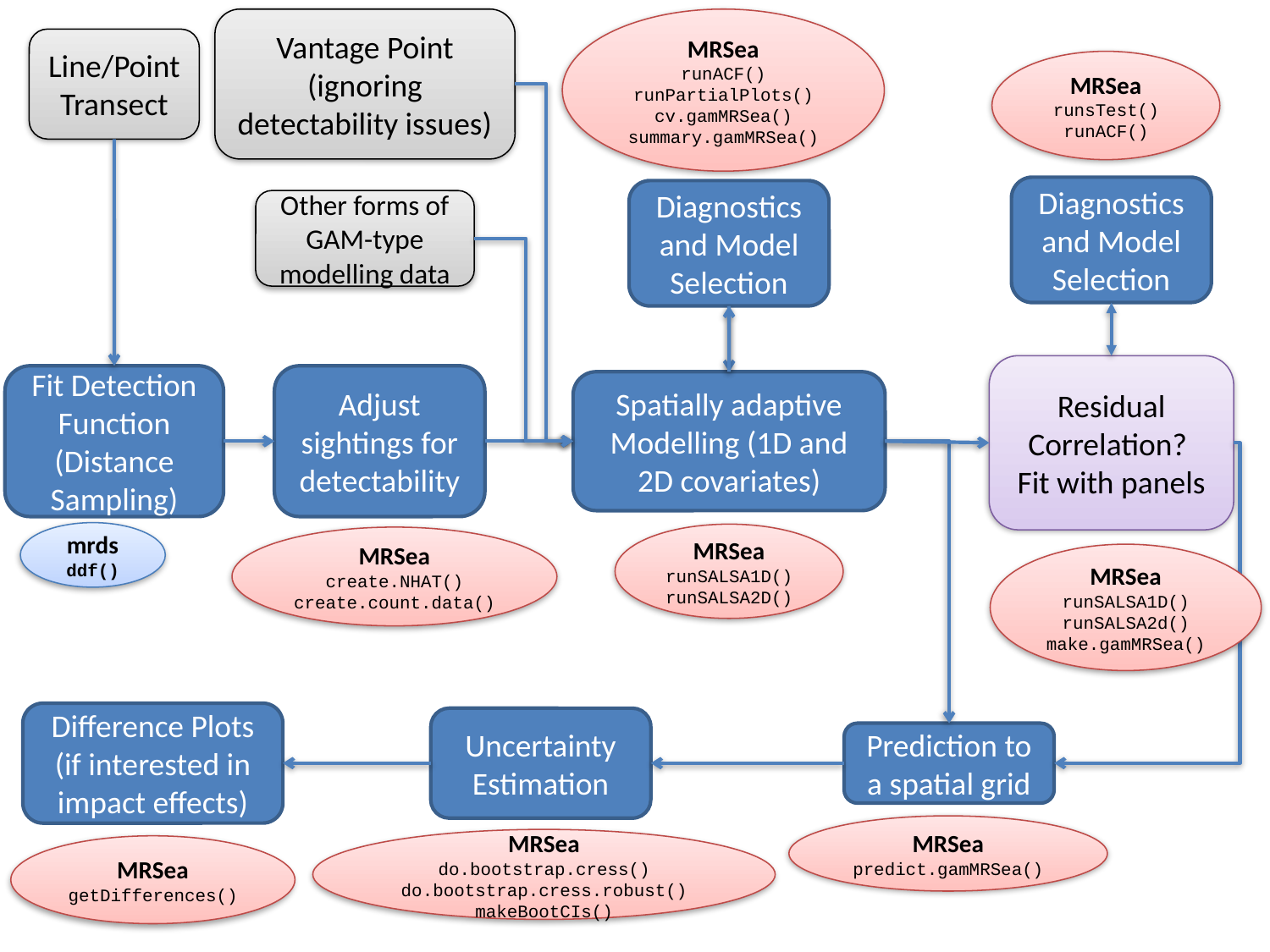

Vantage Point (ignoring detectability issues)
MRSea
runACF()
runPartialPlots()
cv.gamMRSea()
summary.gamMRSea()
Line/Point Transect
MRSea
runsTest()
runACF()
Diagnostics and Model Selection
Diagnostics and Model Selection
Other forms of GAM-type modelling data
Residual Correlation?
Fit with panels
Fit Detection Function (Distance Sampling)
Adjust sightings for detectability
Spatially adaptive Modelling (1D and 2D covariates)
mrds
ddf()
MRSea
runSALSA1D() runSALSA2D()
MRSea
create.NHAT() create.count.data()
MRSea
runSALSA1D()
runSALSA2d()
make.gamMRSea()
Difference Plots (if interested in impact effects)
Uncertainty Estimation
Prediction to a spatial grid
MRSea
predict.gamMRSea()
MRSea
do.bootstrap.cress()
do.bootstrap.cress.robust()
makeBootCIs()
MRSea
getDifferences()